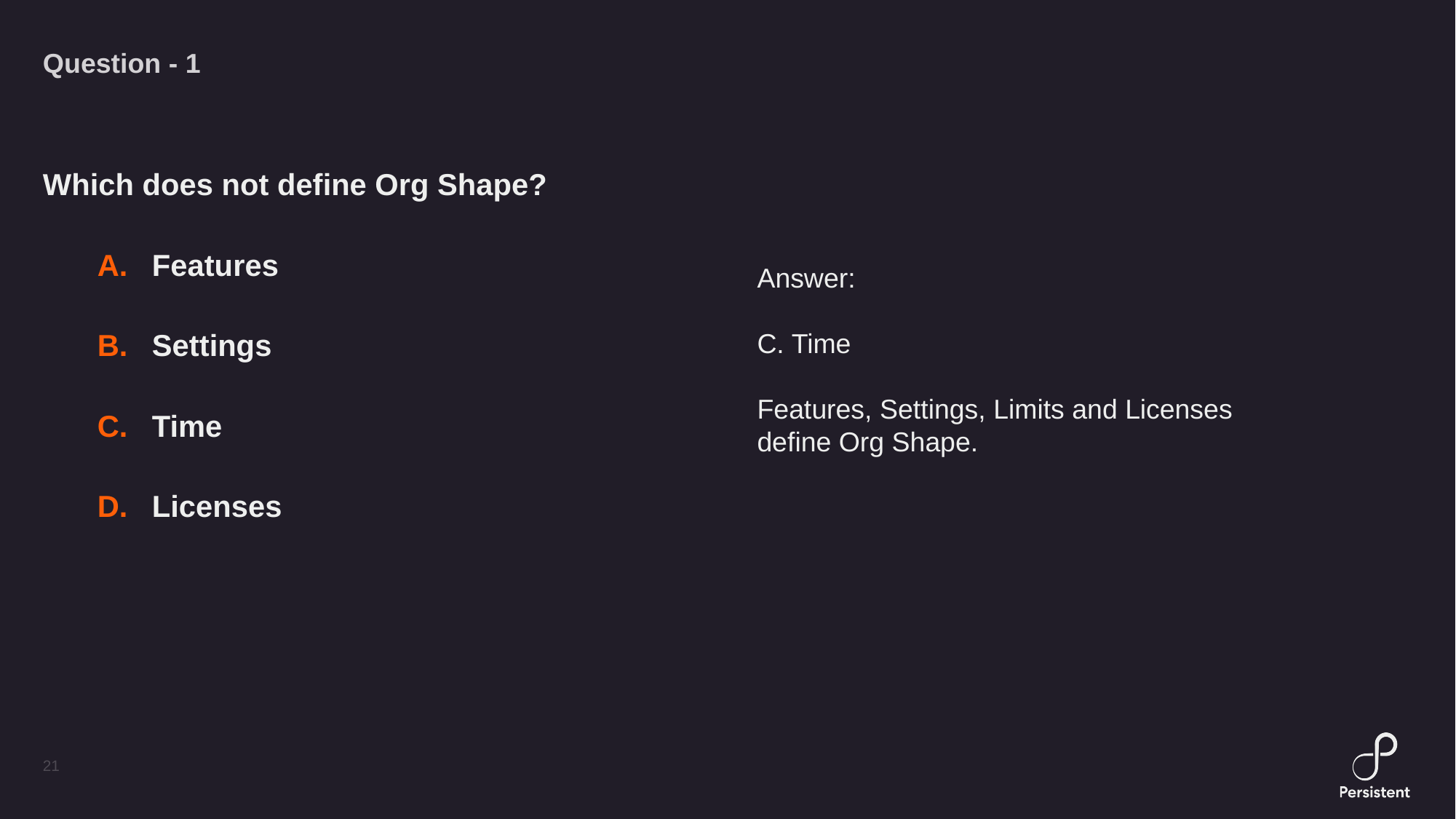

# Question - 1
Which does not define Org Shape?
Features
Settings
Time
Licenses

Answer:

C. Time

Features, Settings, Limits and Licenses define Org Shape.
21